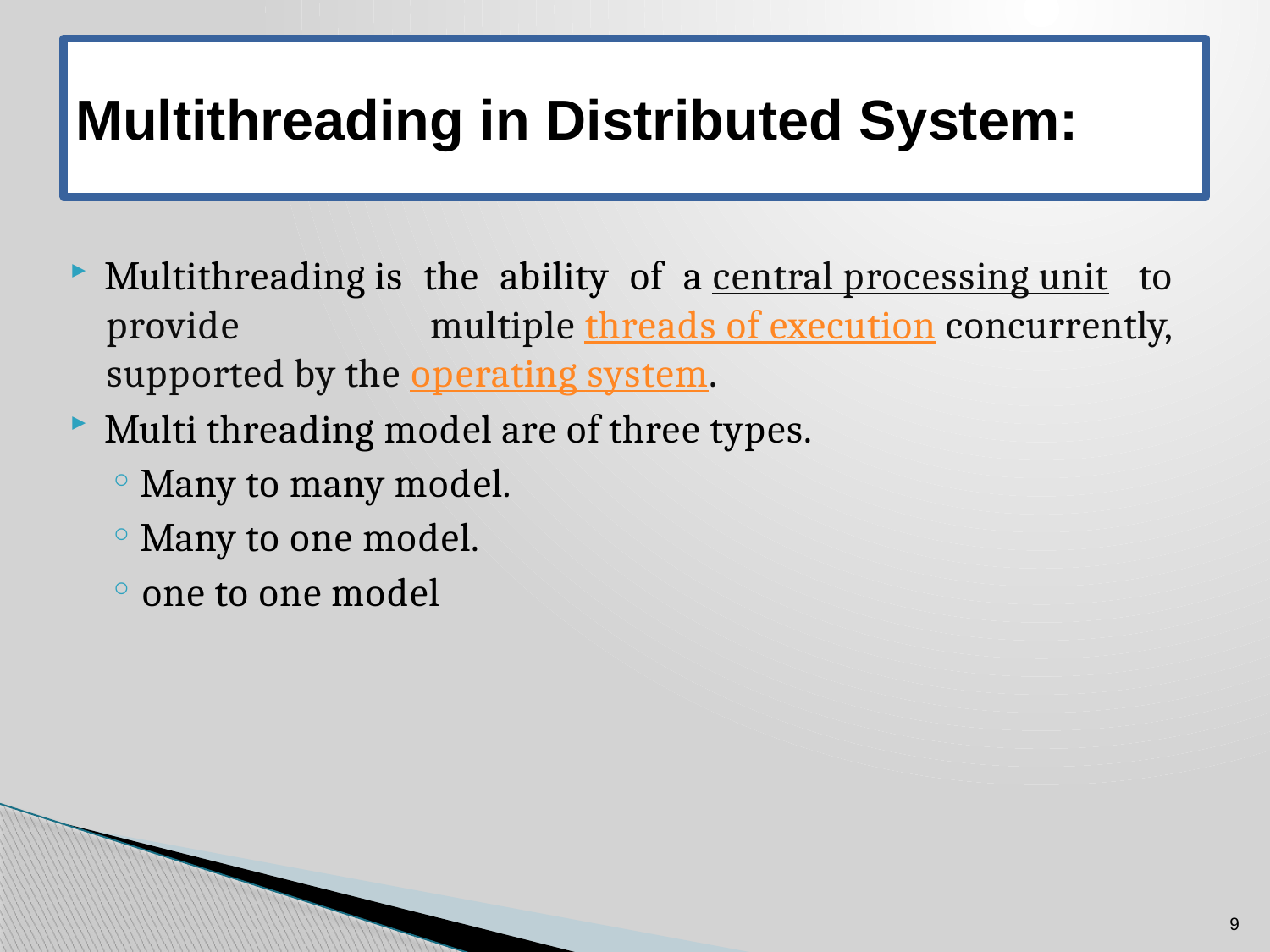

# Multithreading in Distributed System:
Multithreading is the ability of a central processing unit  to provide multiple threads of execution concurrently, supported by the operating system.
Multi threading model are of three types.
Many to many model.
Many to one model.
one to one model

9